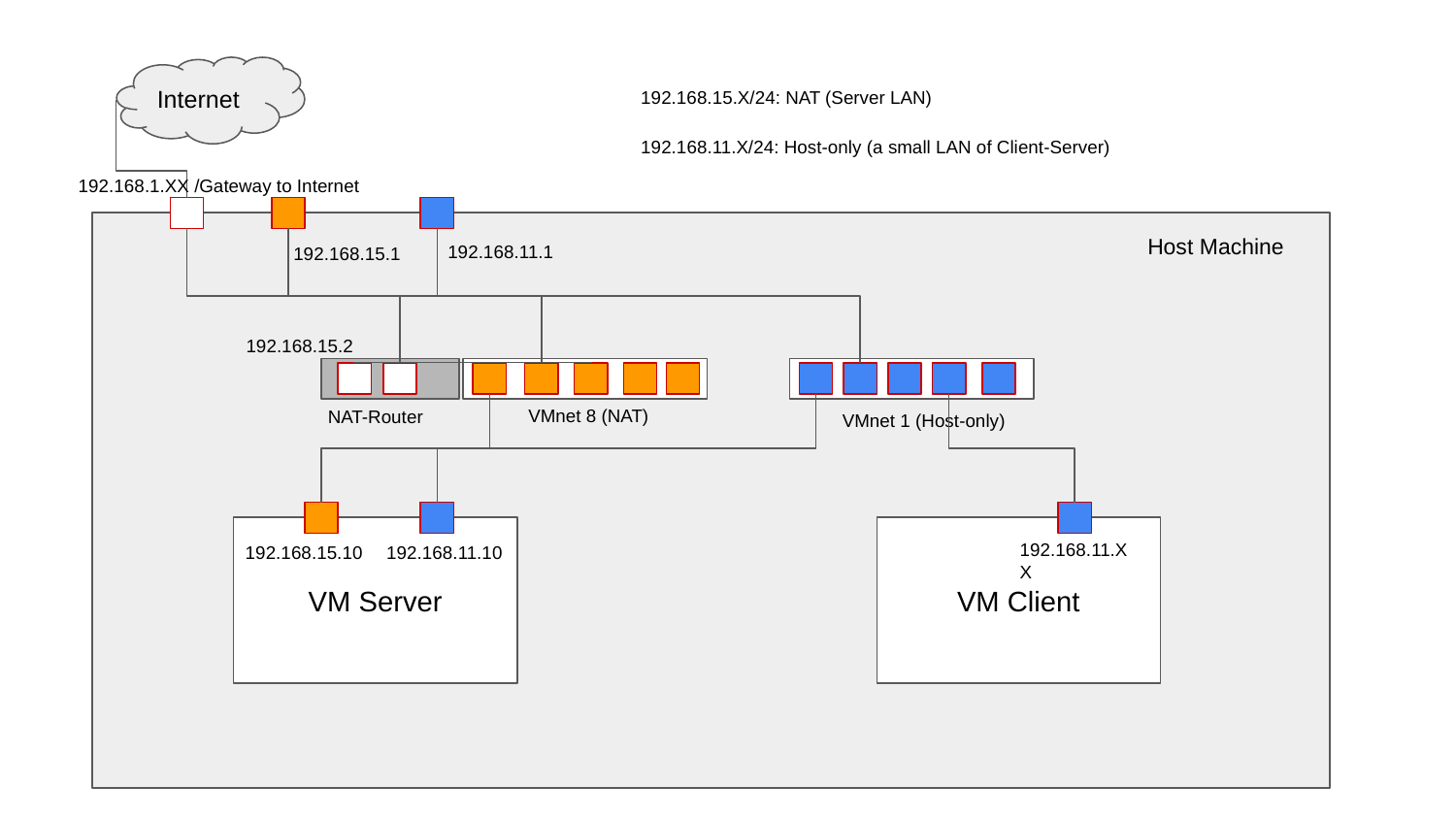

Internet
192.168.15.X/24: NAT (Server LAN)
192.168.11.X/24: Host-only (a small LAN of Client-Server)
192.168.1.XX /Gateway to Internet

Host Machine
192.168.11.1
192.168.15.1
192.168.15.2

VMnet 8 (NAT)
NAT-Router
VMnet 1 (Host-only)

VM Server
VM Client
192.168.11.XX
192.168.11.10
192.168.15.10